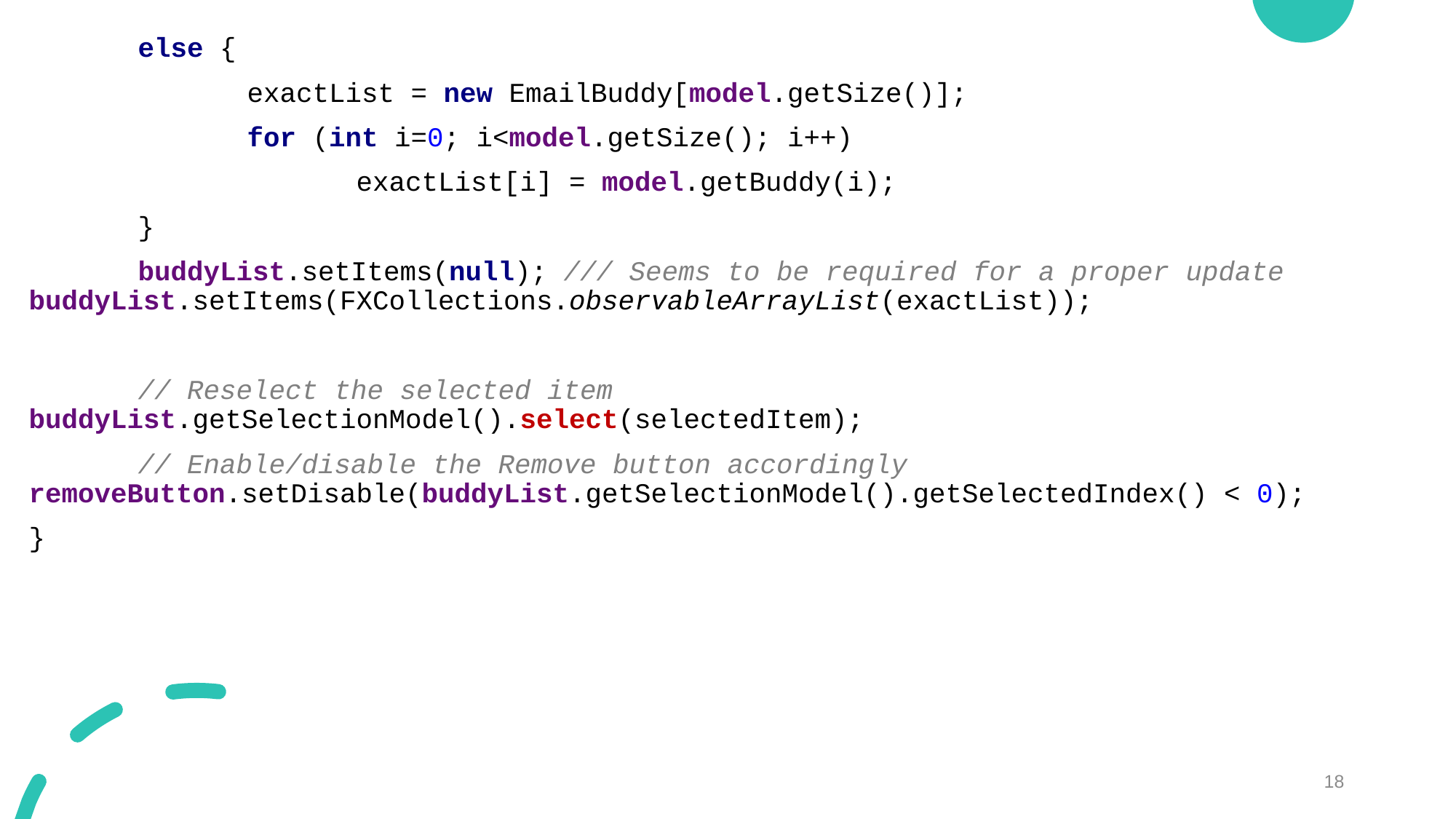

else {
		exactList = new EmailBuddy[model.getSize()];
		for (int i=0; i<model.getSize(); i++)
			exactList[i] = model.getBuddy(i);
	}
	buddyList.setItems(null); /// Seems to be required for a proper update 	buddyList.setItems(FXCollections.observableArrayList(exactList));

	// Reselect the selected item 	buddyList.getSelectionModel().select(selectedItem);
	// Enable/disable the Remove button accordingly 	removeButton.setDisable(buddyList.getSelectionModel().getSelectedIndex() < 0);
}
18